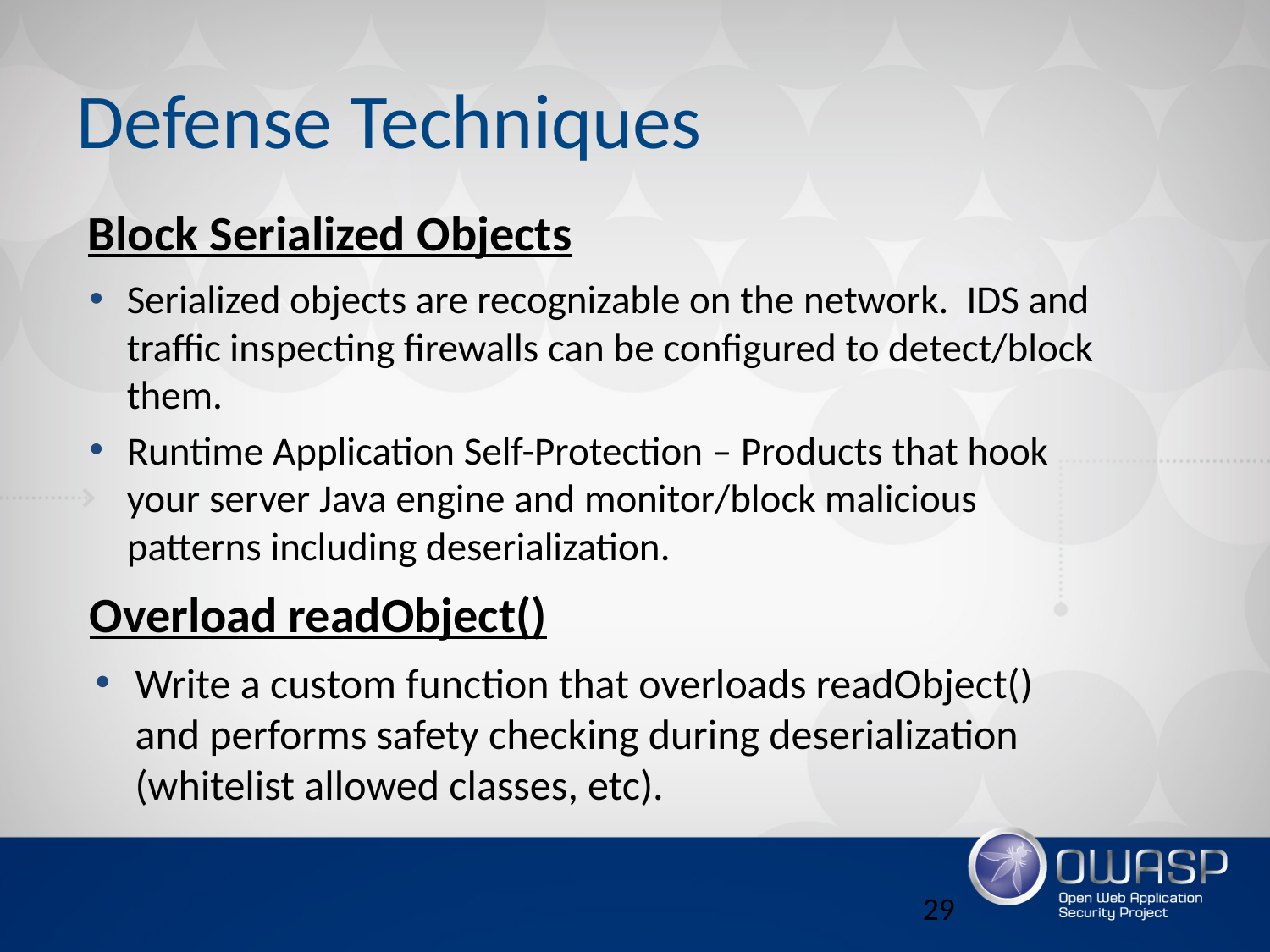

# Defense Techniques
Block Serialized Objects
Serialized objects are recognizable on the network.  IDS and traffic inspecting firewalls can be configured to detect/block them.
Runtime Application Self-Protection – Products that hook your server Java engine and monitor/block malicious patterns including deserialization.

Overload readObject()
Write a custom function that overloads readObject() and performs safety checking during deserialization (whitelist allowed classes, etc).
29